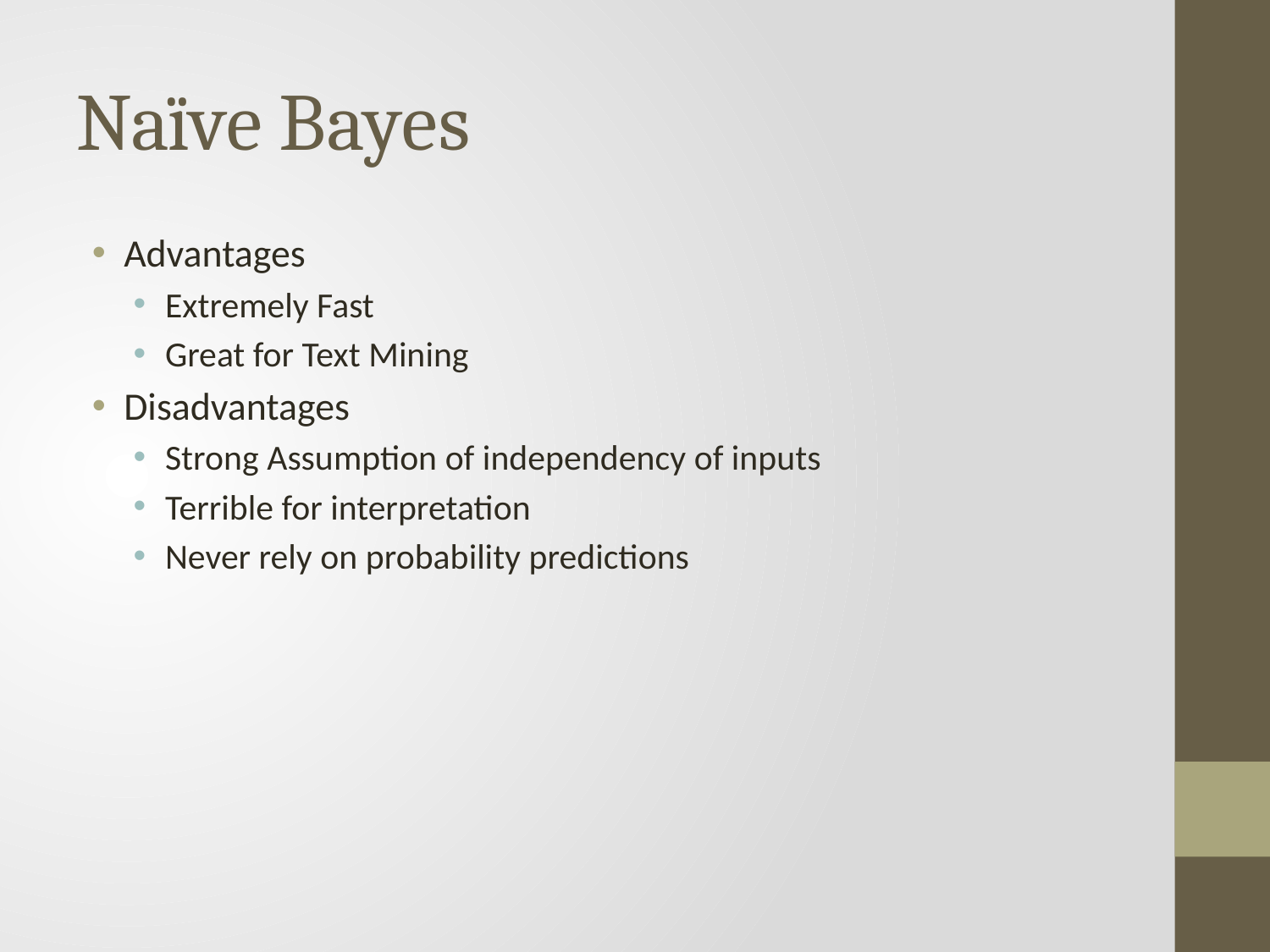

# Naïve Bayes
Advantages
Extremely Fast
Great for Text Mining
Disadvantages
Strong Assumption of independency of inputs
Terrible for interpretation
Never rely on probability predictions